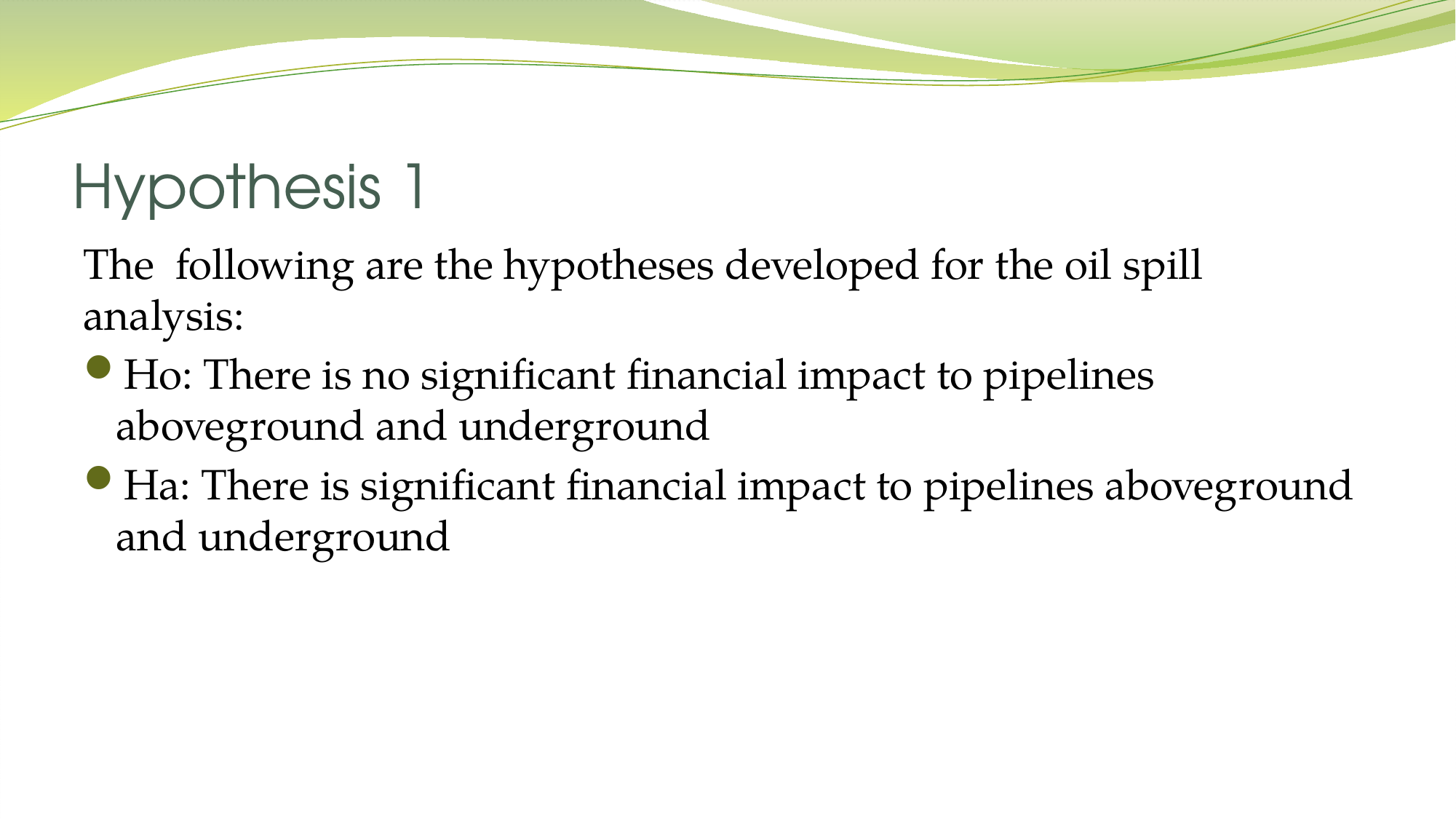

# Hypothesis 1
The  following are the hypotheses developed for the oil spill analysis:
Ho: There is no significant financial impact to pipelines aboveground and underground
Ha: There is significant financial impact to pipelines aboveground and underground